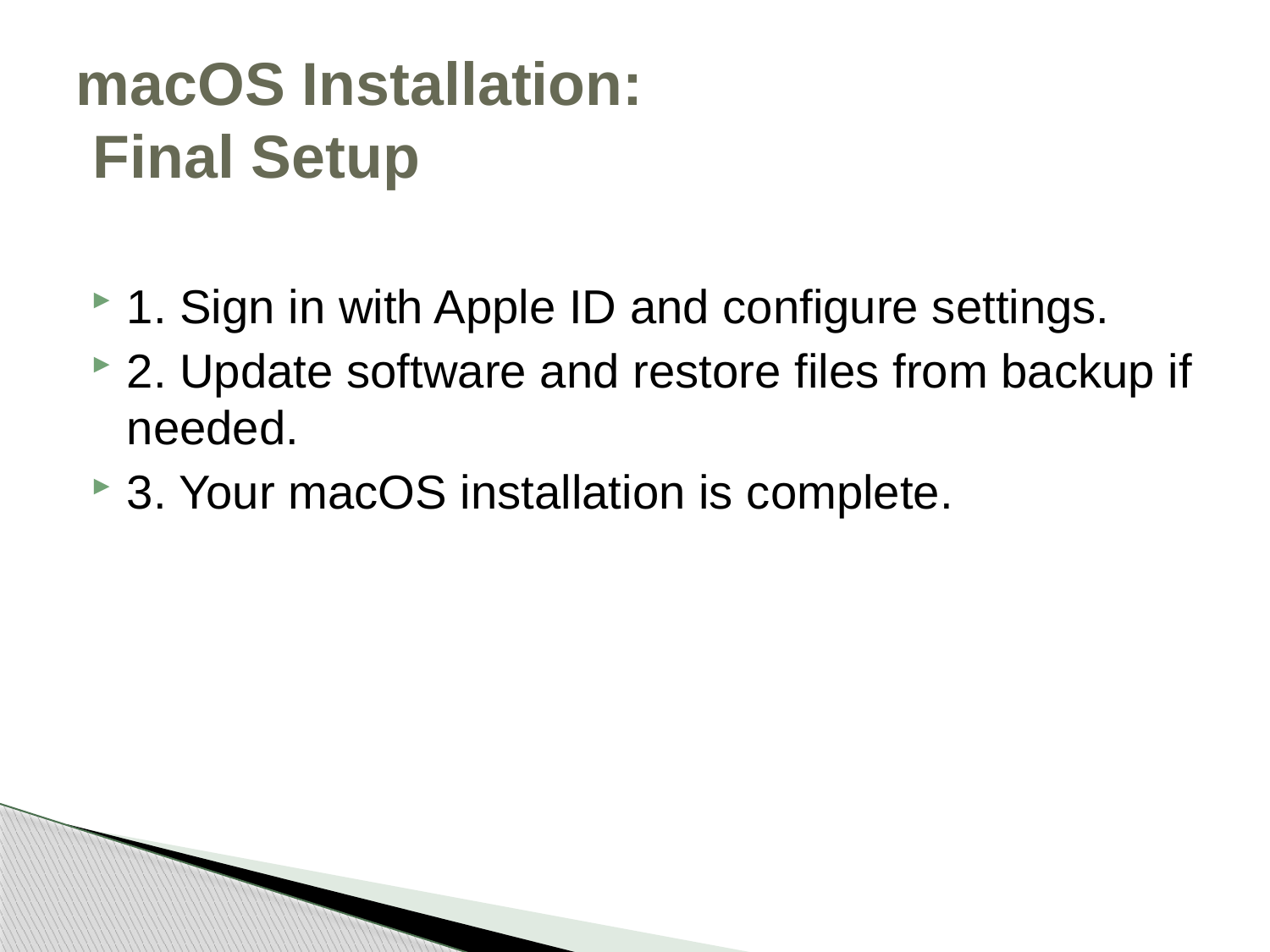

# macOS Installation: Final Setup

1. Sign in with Apple ID and configure settings.
2. Update software and restore files from backup if needed.
3. Your macOS installation is complete.